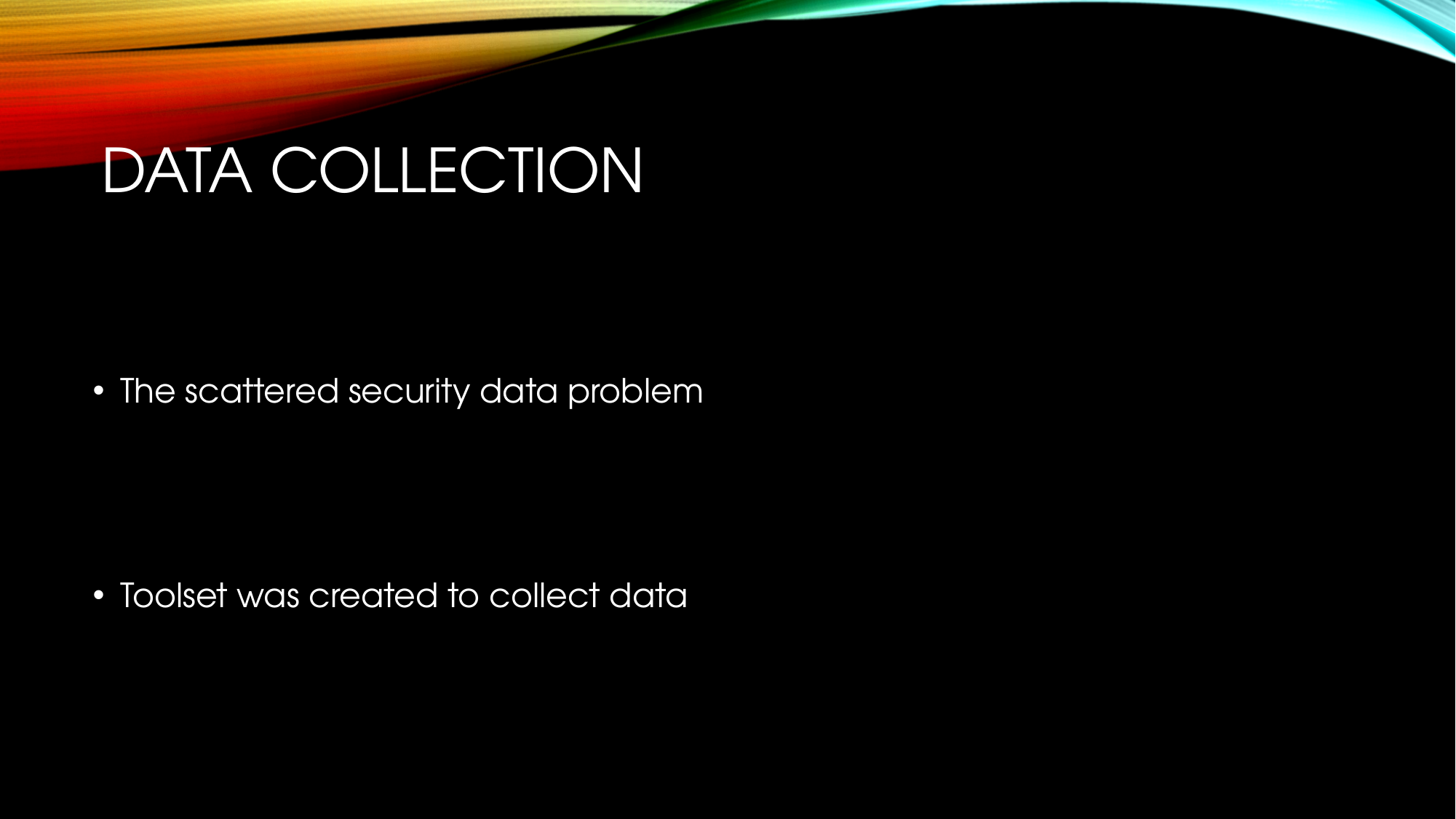

# Data Collection

The scattered security data problem

Toolset was created to collect data